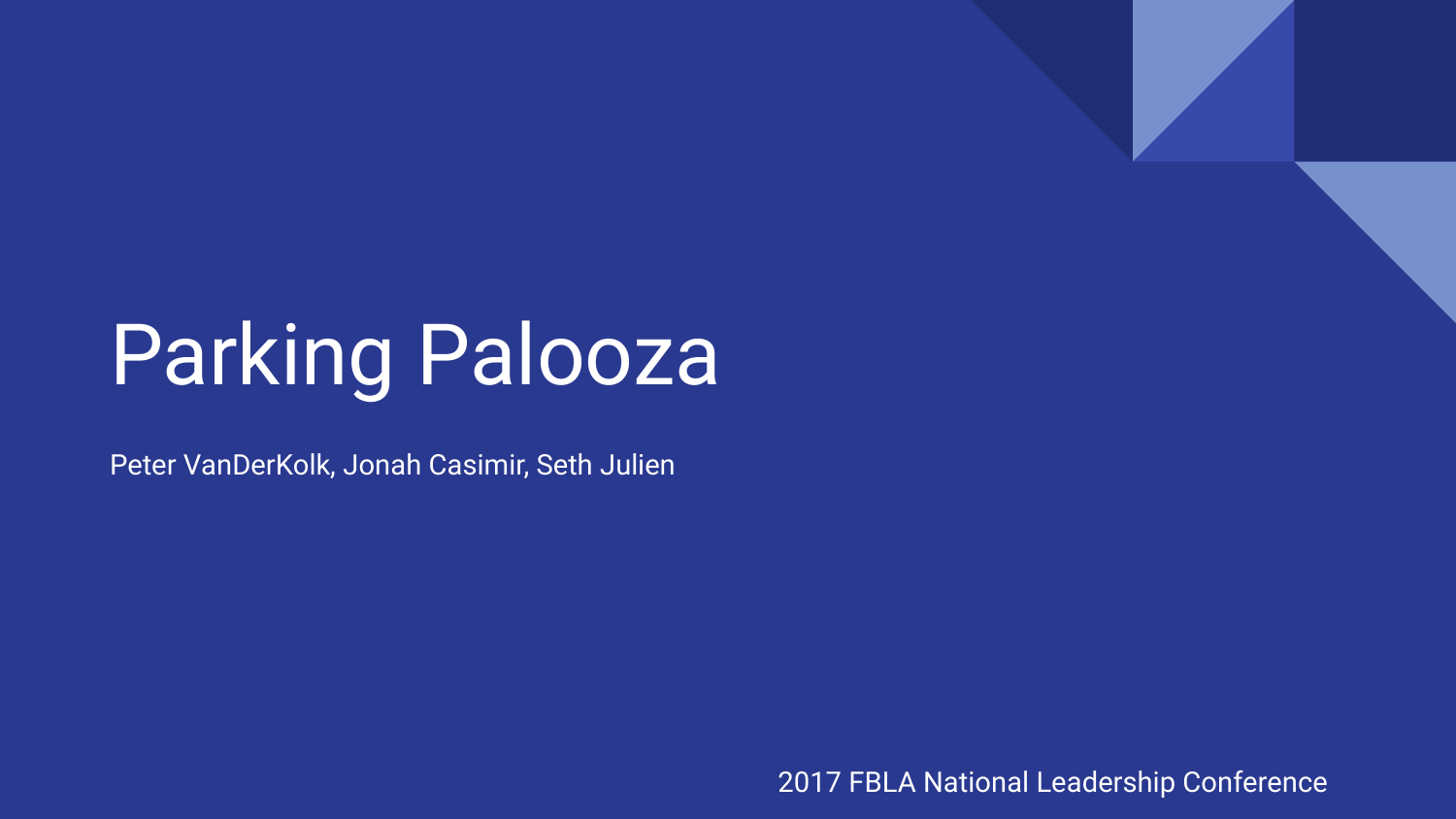

# Parking Palooza
Peter VanDerKolk, Jonah Casimir, Seth Julien
2017 FBLA National Leadership Conference